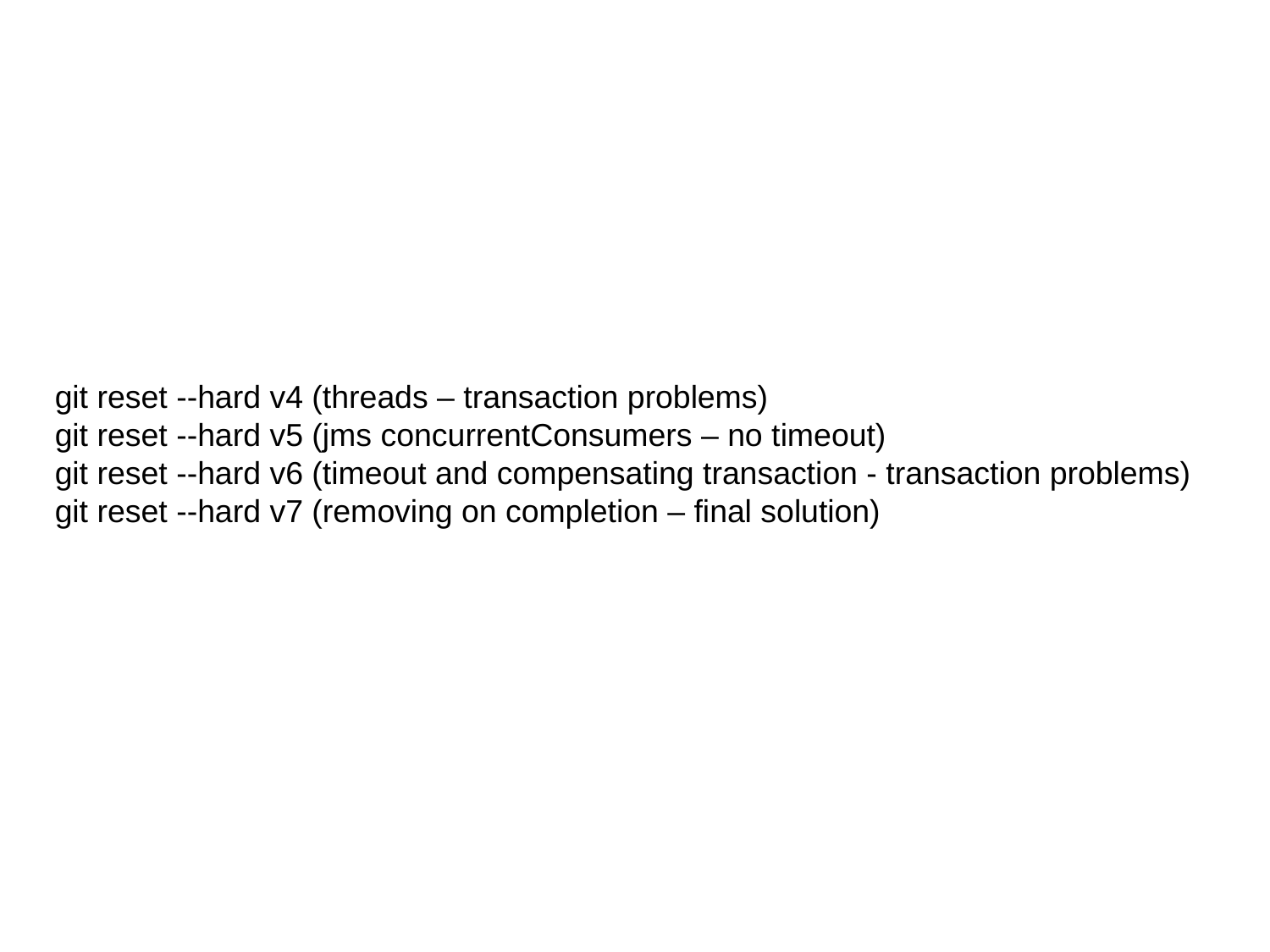

git reset --hard v4 (threads – transaction problems)
git reset --hard v5 (jms concurrentConsumers – no timeout)
git reset --hard v6 (timeout and compensating transaction - transaction problems)
git reset --hard v7 (removing on completion – final solution)